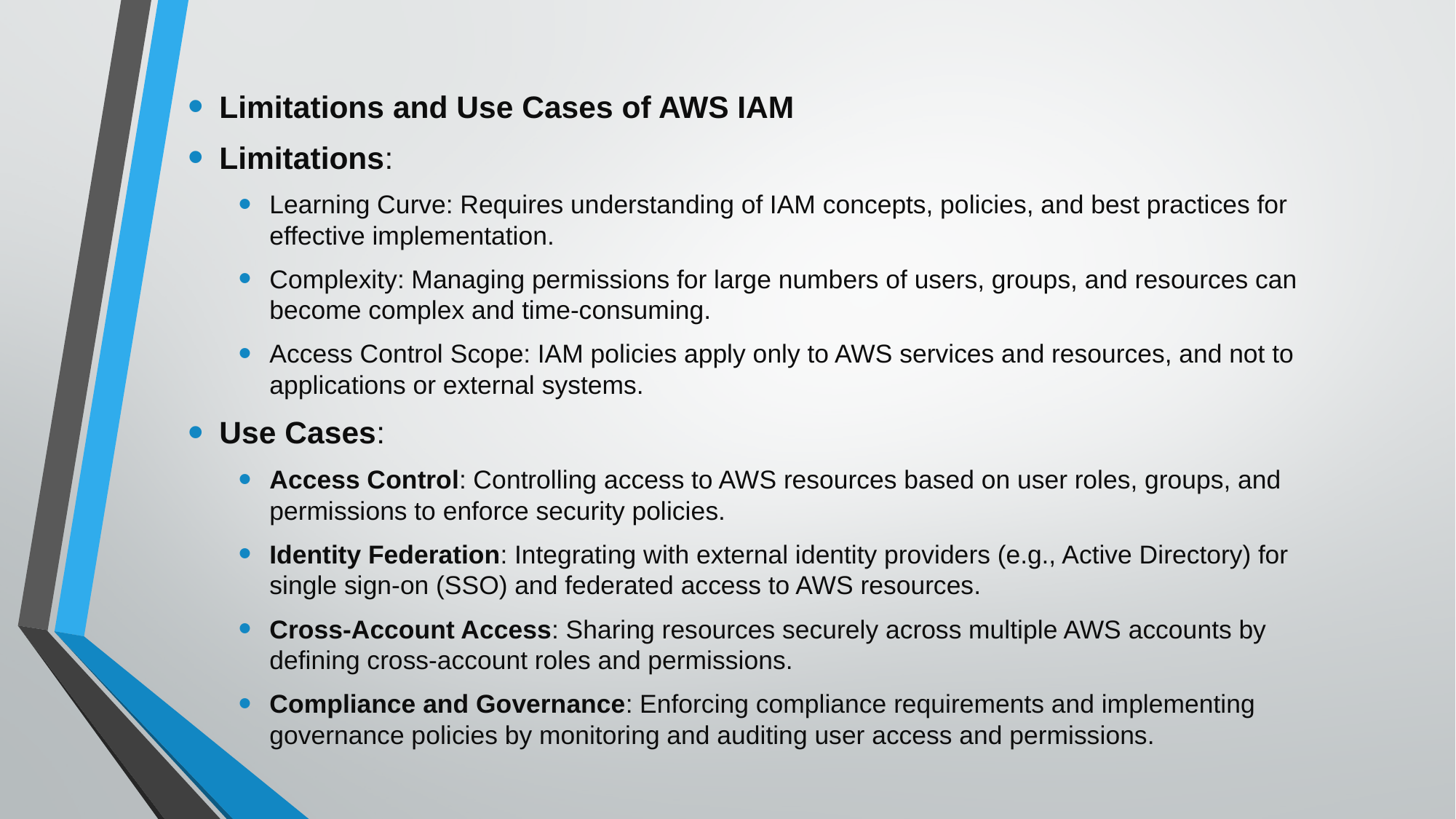

#
Limitations and Use Cases of AWS IAM
Limitations:
Learning Curve: Requires understanding of IAM concepts, policies, and best practices for effective implementation.
Complexity: Managing permissions for large numbers of users, groups, and resources can become complex and time-consuming.
Access Control Scope: IAM policies apply only to AWS services and resources, and not to applications or external systems.
Use Cases:
Access Control: Controlling access to AWS resources based on user roles, groups, and permissions to enforce security policies.
Identity Federation: Integrating with external identity providers (e.g., Active Directory) for single sign-on (SSO) and federated access to AWS resources.
Cross-Account Access: Sharing resources securely across multiple AWS accounts by defining cross-account roles and permissions.
Compliance and Governance: Enforcing compliance requirements and implementing governance policies by monitoring and auditing user access and permissions.